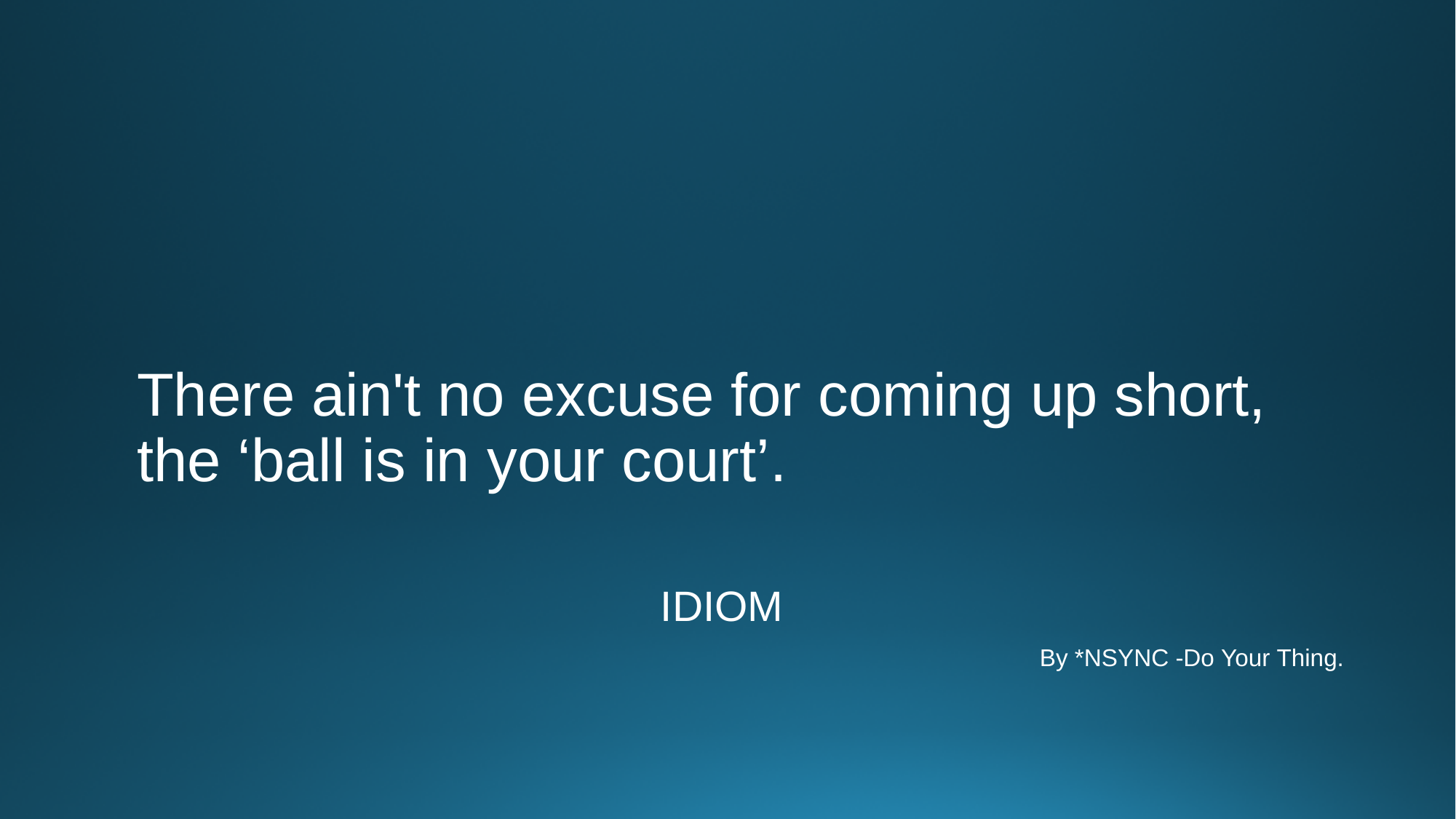

# There ain't no excuse for coming up short, the ‘ball is in your court’.
IDIOM
By *NSYNC -Do Your Thing.